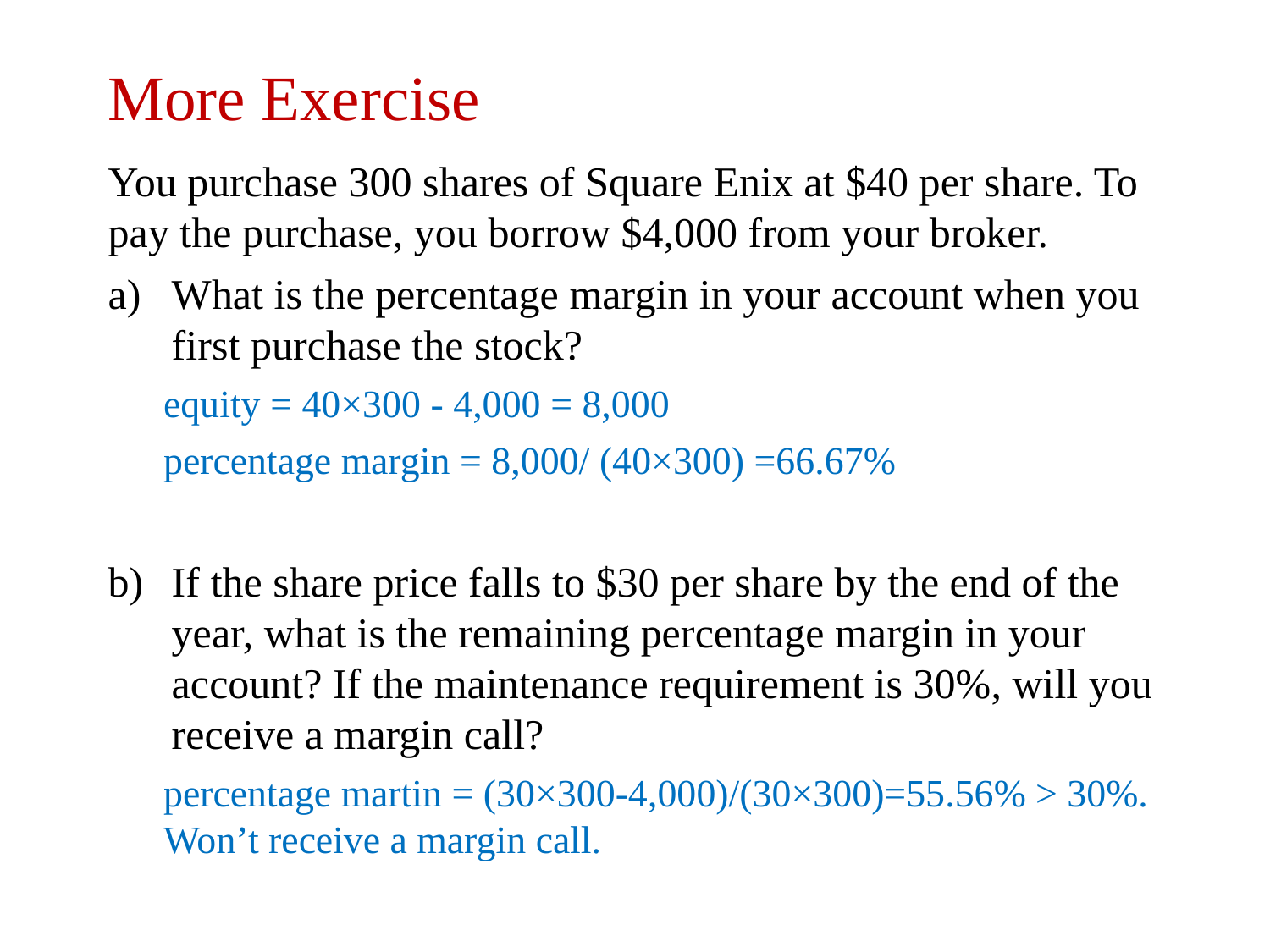

# More Exercise
You purchase 300 shares of Square Enix at $40 per share. To pay the purchase, you borrow $4,000 from your broker.
What is the percentage margin in your account when you first purchase the stock?
equity = 40×300 - 4,000 = 8,000
percentage margin = 8,000/ (40×300) =66.67%

If the share price falls to $30 per share by the end of the year, what is the remaining percentage margin in your account? If the maintenance requirement is 30%, will you receive a margin call?
percentage martin = (30×300-4,000)/(30×300)=55.56% > 30%. Won’t receive a margin call.